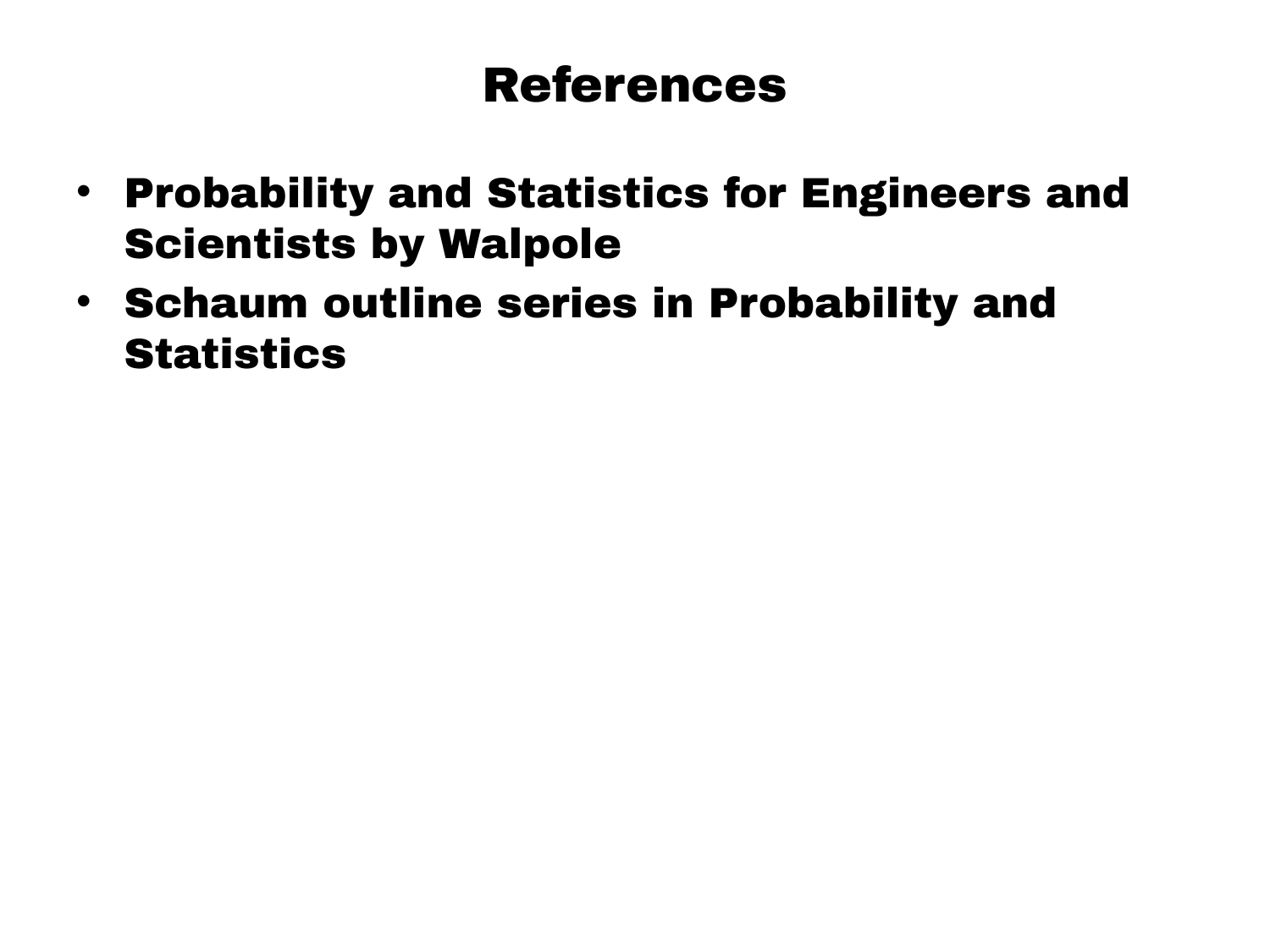

# References
Probability and Statistics for Engineers and Scientists by Walpole
Schaum outline series in Probability and Statistics